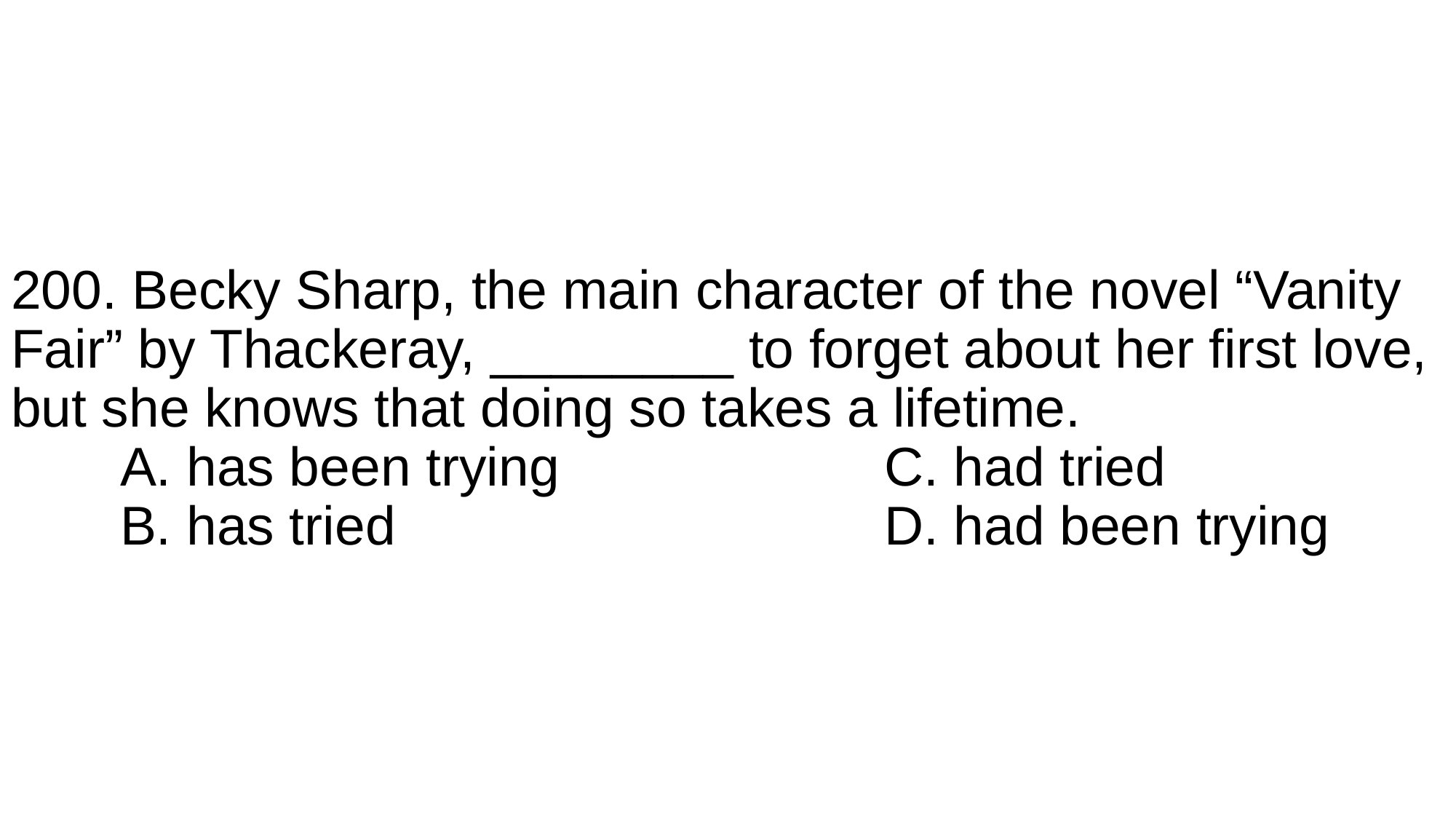

# 200. Becky Sharp, the main character of the novel “Vanity Fair” by Thackeray, ________ to forget about her first love, but she knows that doing so takes a lifetime. A. has been trying			C. had tried B. has tried					D. had been trying